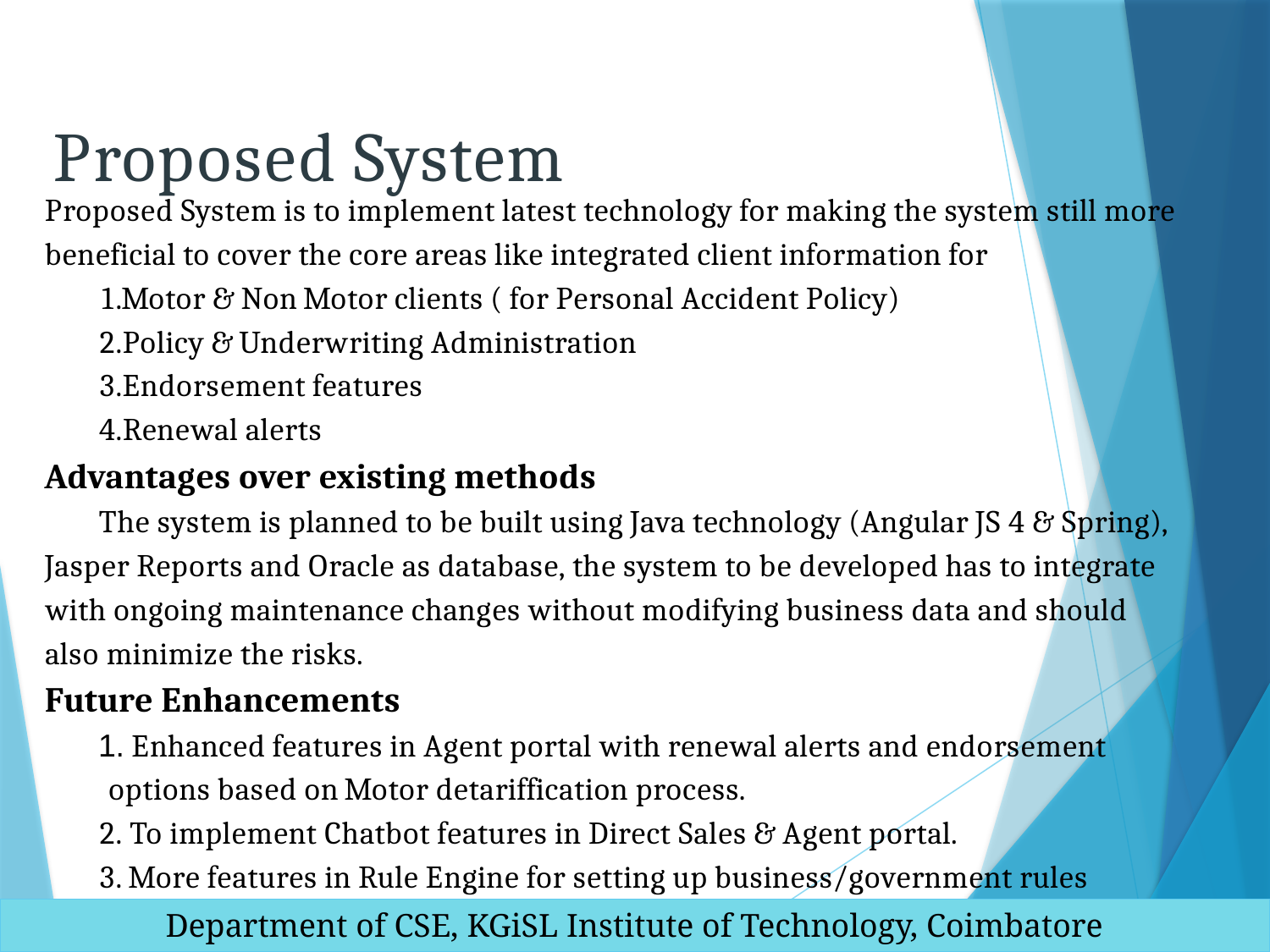

# Proposed System
Proposed System is to implement latest technology for making the system still more beneficial to cover the core areas like integrated client information for
1.Motor & Non Motor clients ( for Personal Accident Policy)
2.Policy & Underwriting Administration
3.Endorsement features
4.Renewal alerts
Advantages over existing methods
The system is planned to be built using Java technology (Angular JS 4 & Spring), Jasper Reports and Oracle as database, the system to be developed has to integrate with ongoing maintenance changes without modifying business data and should also minimize the risks.
Future Enhancements
1. Enhanced features in Agent portal with renewal alerts and endorsement options based on Motor detariffication process.
2. To implement Chatbot features in Direct Sales & Agent portal.
3. More features in Rule Engine for setting up business/government rules

Department of CSE, KGiSL Institute of Technology, Coimbatore